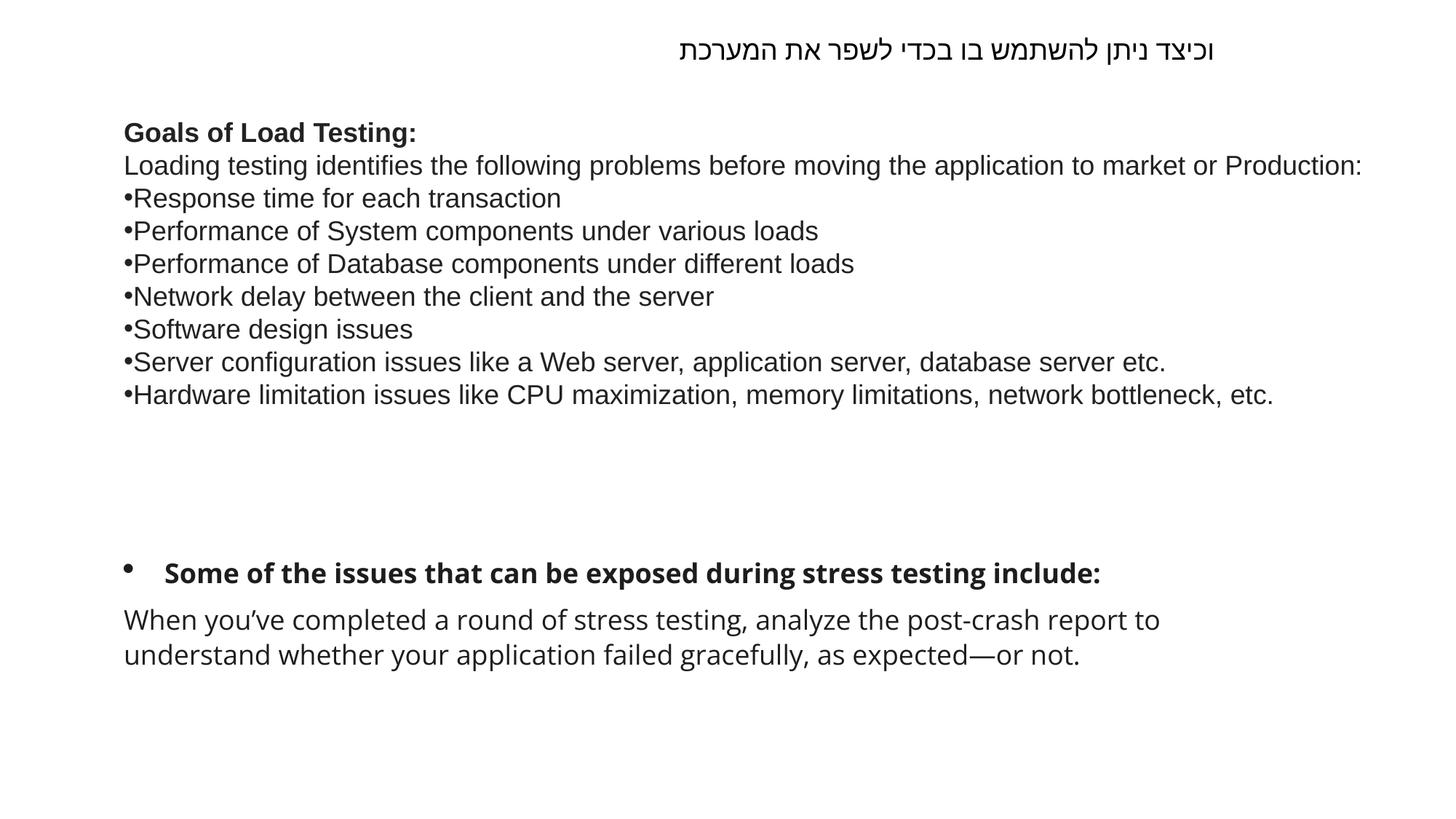

וכיצד ניתן להשתמש בו בכדי לשפר את המערכת
Goals of Load Testing:
Loading testing identifies the following problems before moving the application to market or Production:
Response time for each transaction
Performance of System components under various loads
Performance of Database components under different loads
Network delay between the client and the server
Software design issues
Server configuration issues like a Web server, application server, database server etc.
Hardware limitation issues like CPU maximization, memory limitations, network bottleneck, etc.
Some of the issues that can be exposed during stress testing include:
When you’ve completed a round of stress testing, analyze the post-crash report to understand whether your application failed gracefully, as expected—or not.